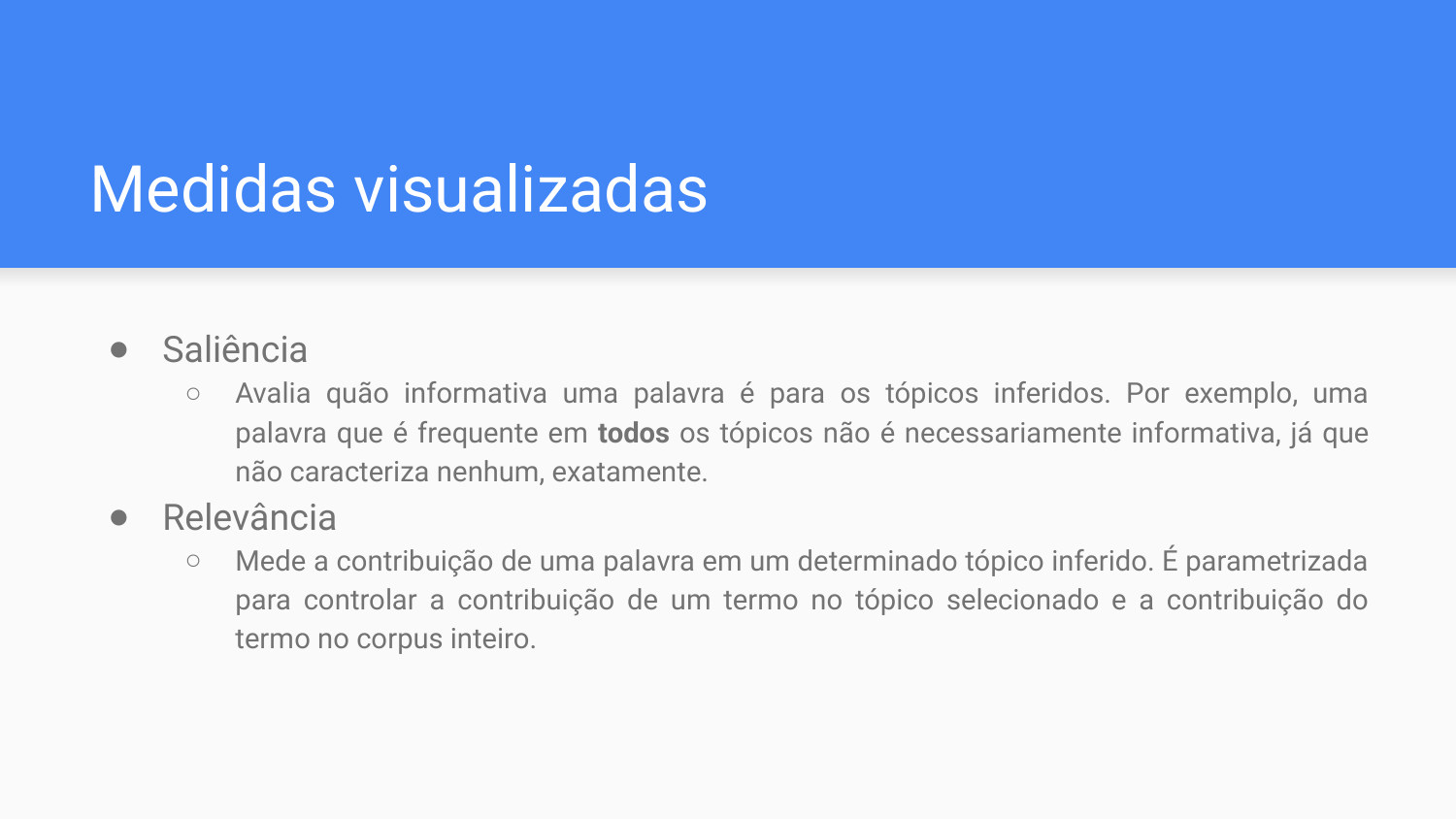

# Medidas visualizadas
Saliência
Avalia quão informativa uma palavra é para os tópicos inferidos. Por exemplo, uma palavra que é frequente em todos os tópicos não é necessariamente informativa, já que não caracteriza nenhum, exatamente.
Relevância
Mede a contribuição de uma palavra em um determinado tópico inferido. É parametrizada para controlar a contribuição de um termo no tópico selecionado e a contribuição do termo no corpus inteiro.